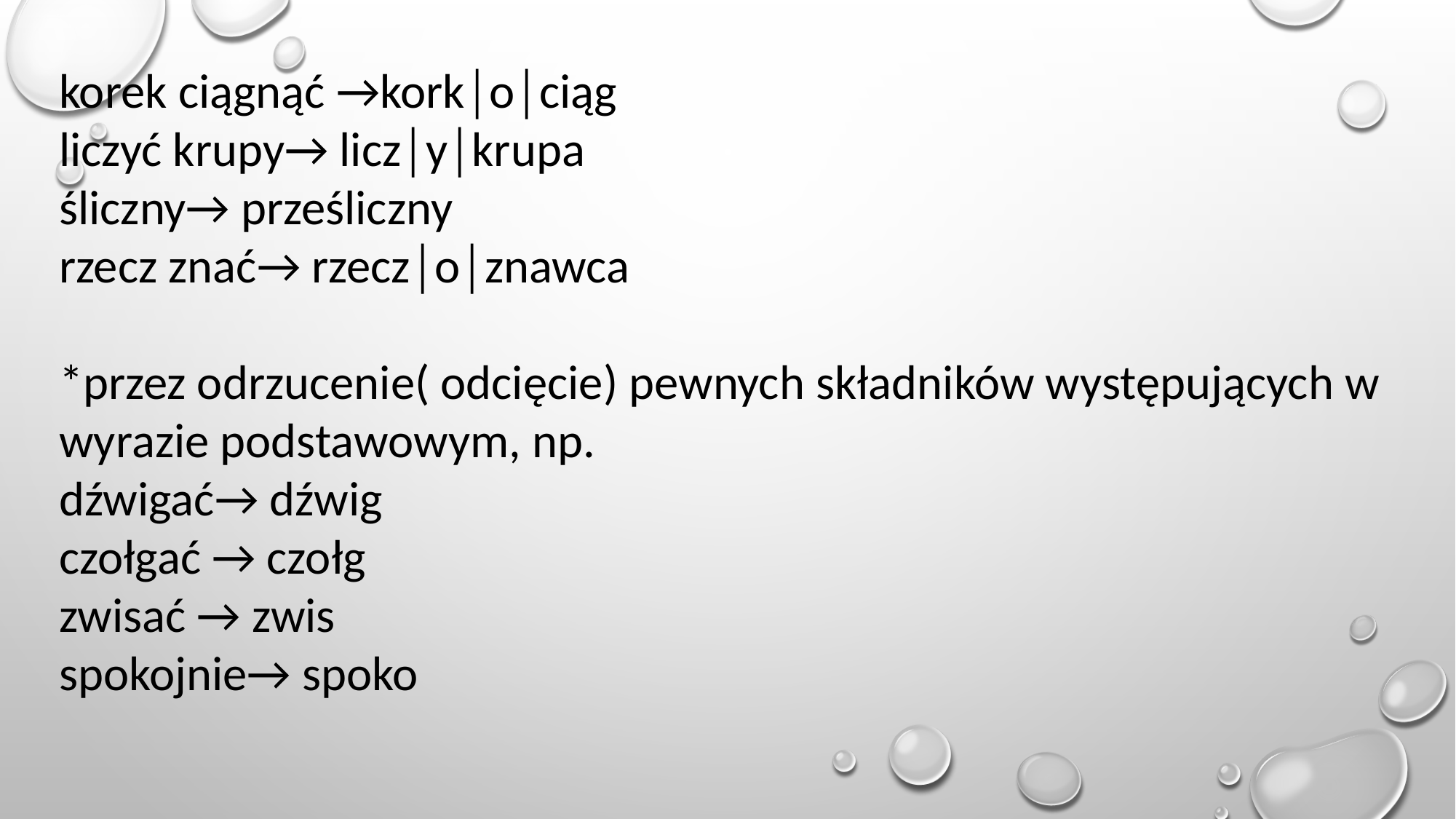

korek ciągnąć →kork│o│ciąg
liczyć krupy→ licz│y│krupa
śliczny→ prześliczny
rzecz znać→ rzecz│o│znawca

*przez odrzucenie( odcięcie) pewnych składników występujących w wyrazie podstawowym, np.
dźwigać→ dźwig
czołgać → czołg
zwisać → zwis
spokojnie→ spoko